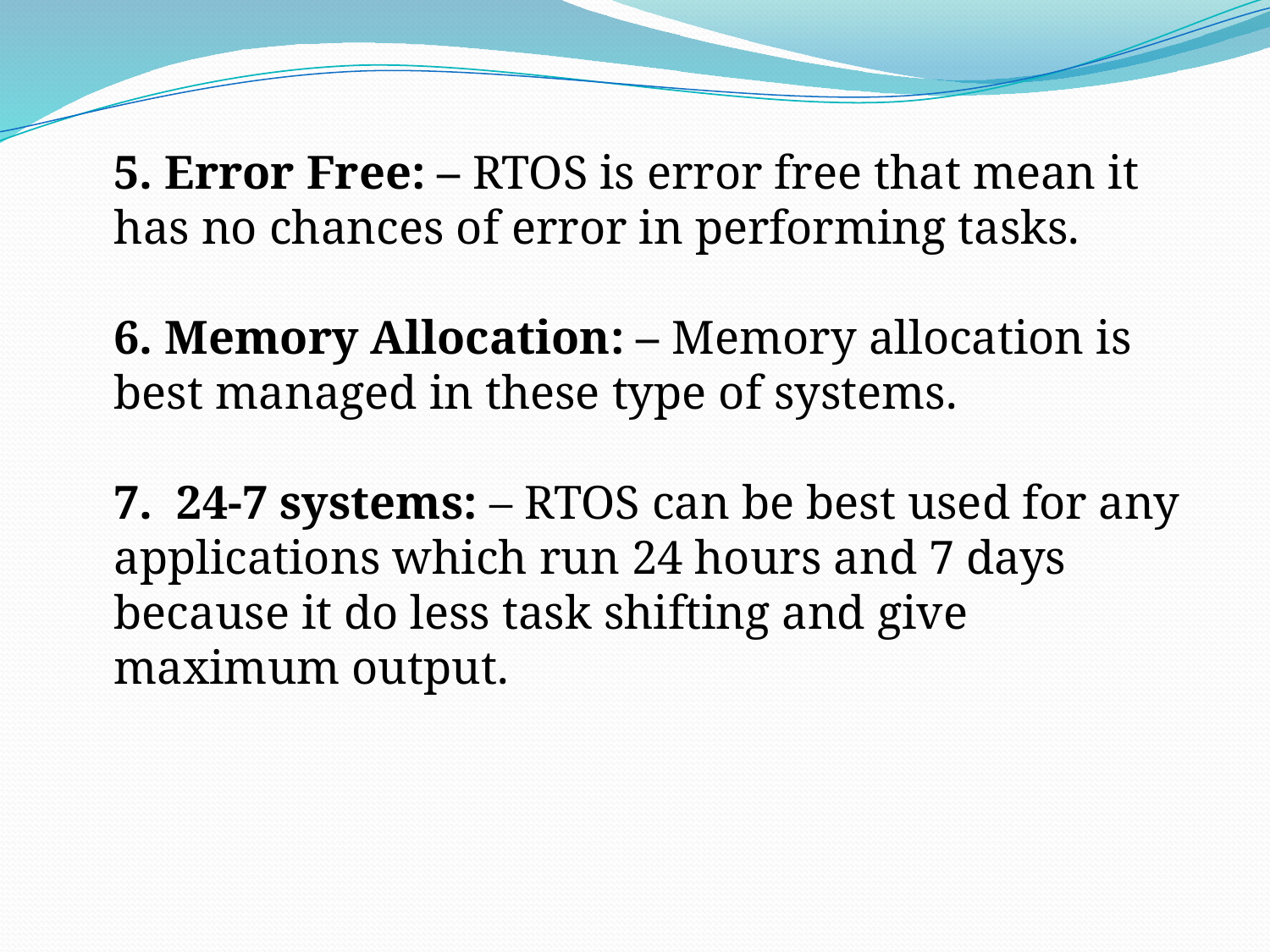

5. Error Free: – RTOS is error free that mean it has no chances of error in performing tasks.
6. Memory Allocation: – Memory allocation is best managed in these type of systems.
7.  24-7 systems: – RTOS can be best used for any applications which run 24 hours and 7 days because it do less task shifting and give maximum output.